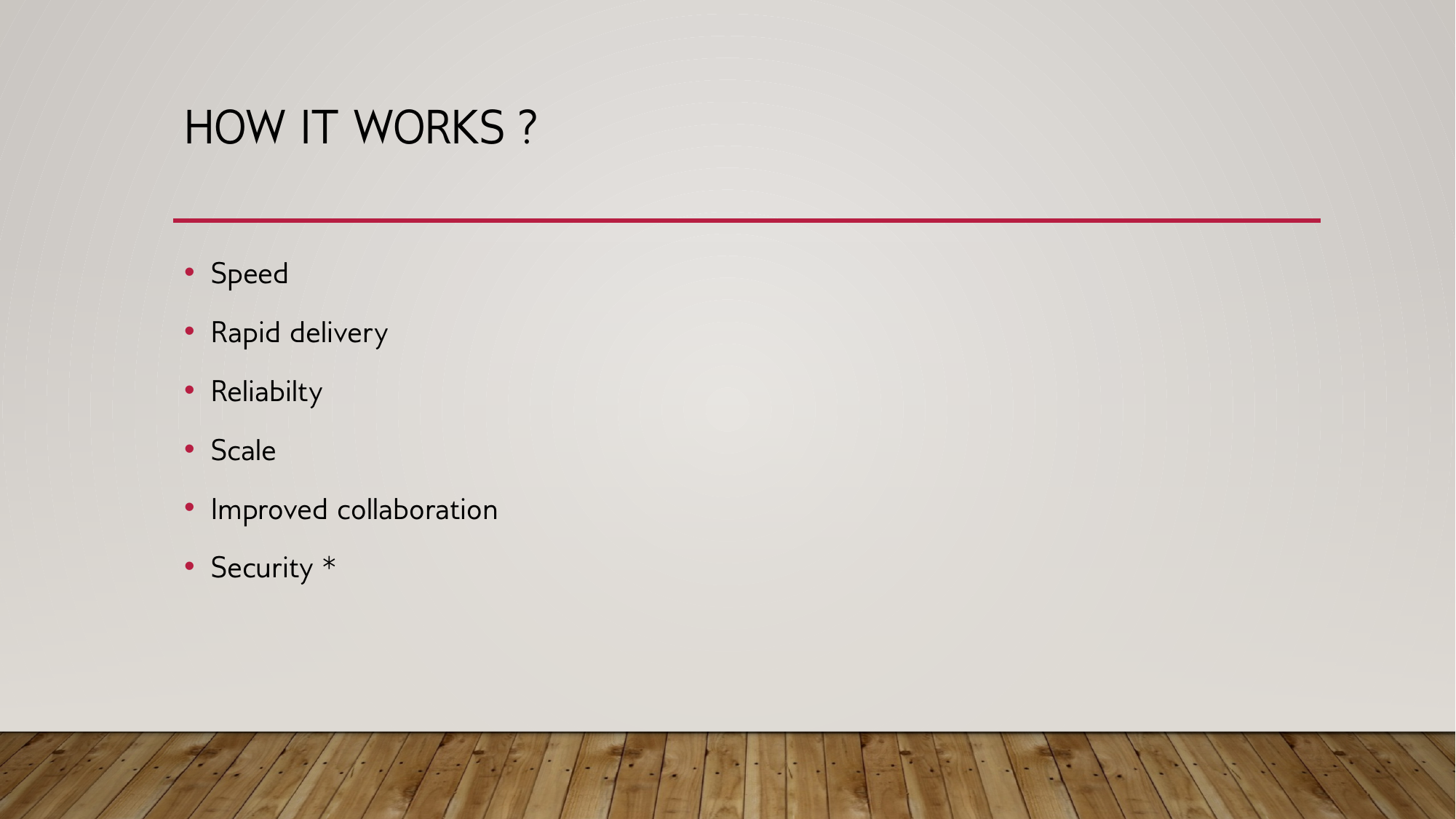

# How it works ?
Speed
Rapid delivery
Reliabilty
Scale
Improved collaboration
Security *